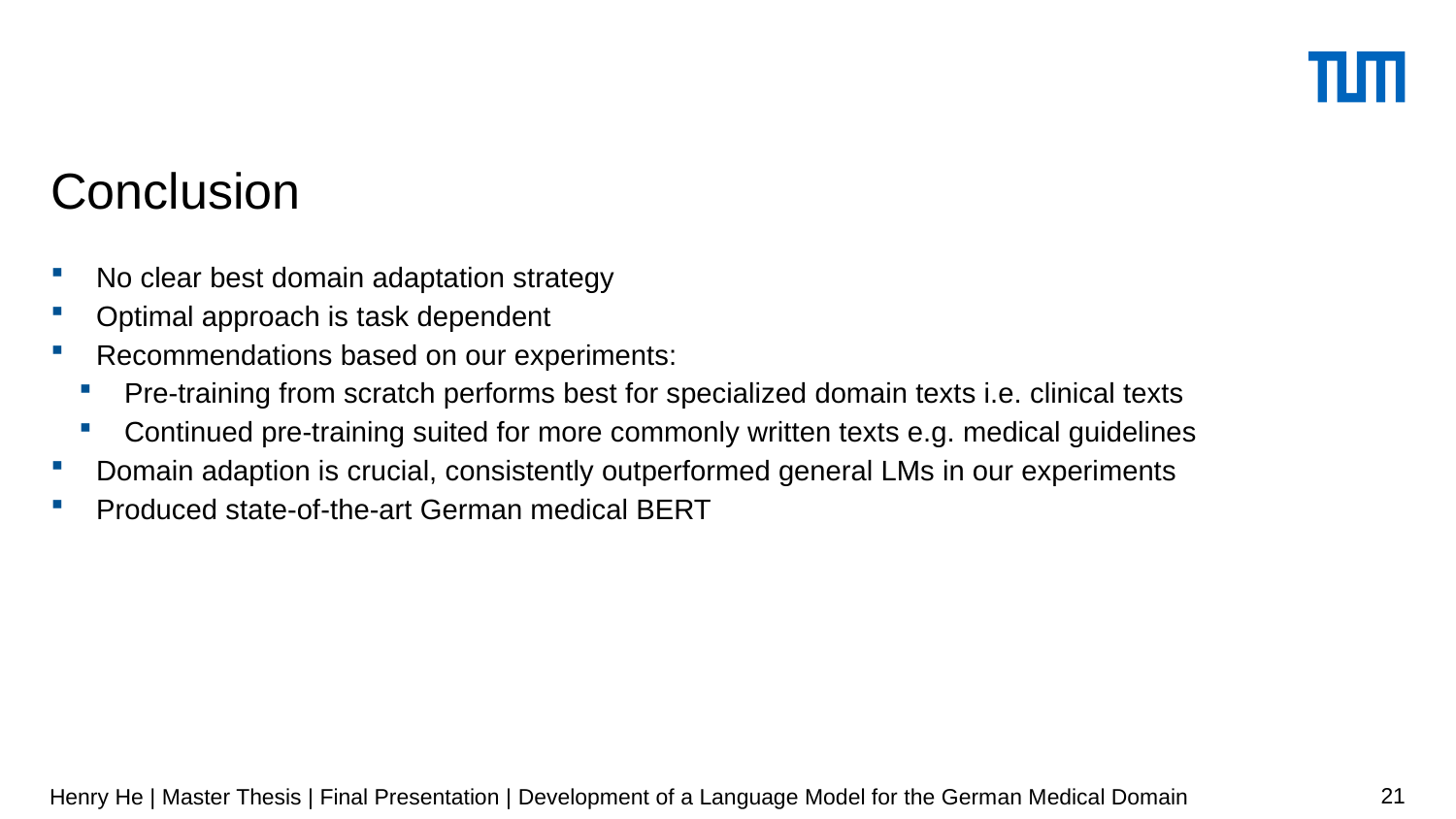

# Conclusion
No clear best domain adaptation strategy
Optimal approach is task dependent
Recommendations based on our experiments:
Pre-training from scratch performs best for specialized domain texts i.e. clinical texts
Continued pre-training suited for more commonly written texts e.g. medical guidelines
Domain adaption is crucial, consistently outperformed general LMs in our experiments
Produced state-of-the-art German medical BERT
Henry He | Master Thesis | Final Presentation | Development of a Language Model for the German Medical Domain
21